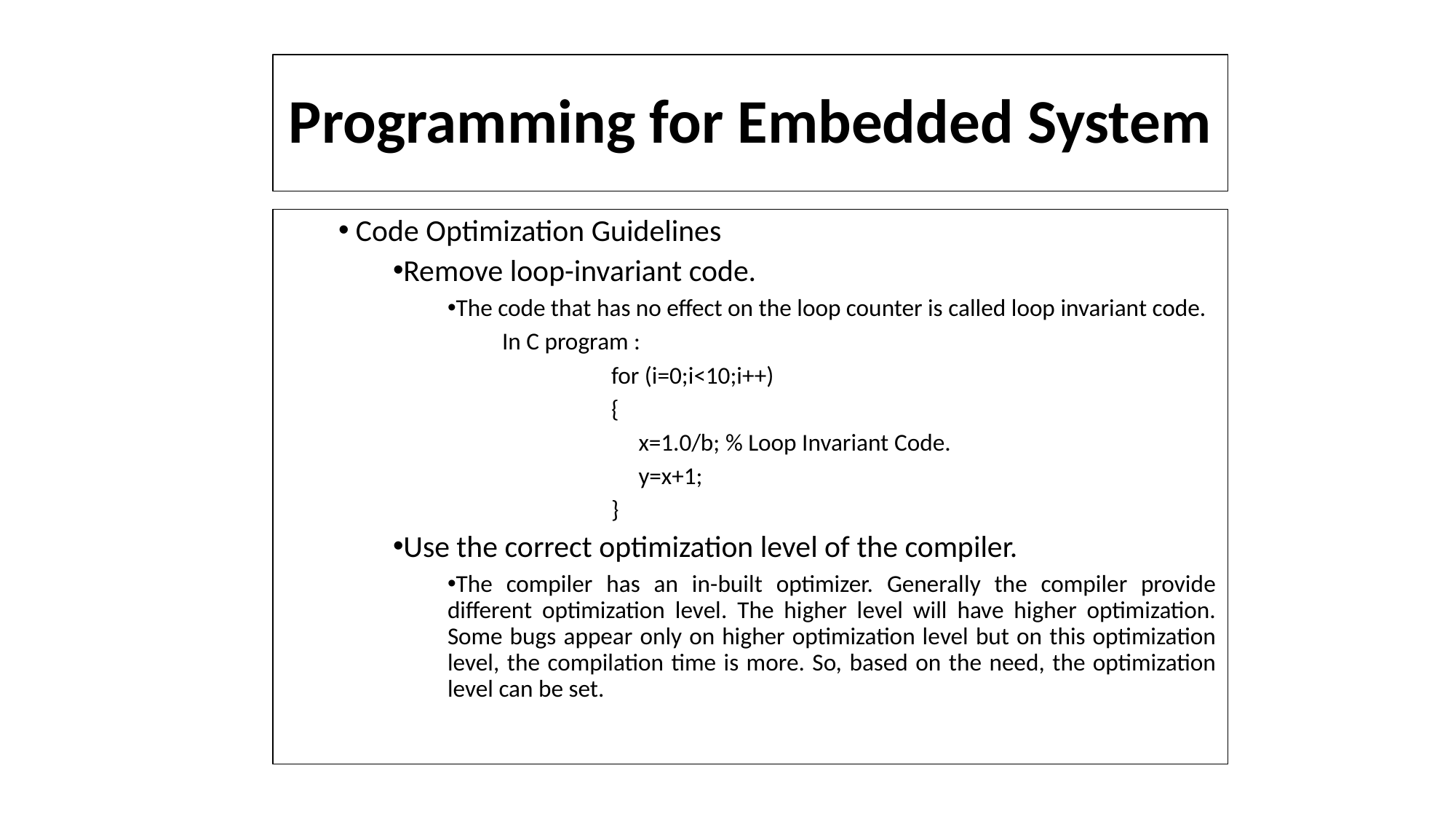

# Programming for Embedded System
 Code Optimization Guidelines
Remove loop-invariant code.
The code that has no effect on the loop counter is called loop invariant code.
In C program :
	for (i=0;i<10;i++)
	{
	     x=1.0/b; % Loop Invariant Code.
	     y=x+1;
	}
Use the correct optimization level of the compiler.
The compiler has an in-built optimizer. Generally the compiler provide different optimization level. The higher level will have higher optimization. Some bugs appear only on higher optimization level but on this optimization level, the compilation time is more. So, based on the need, the optimization level can be set.